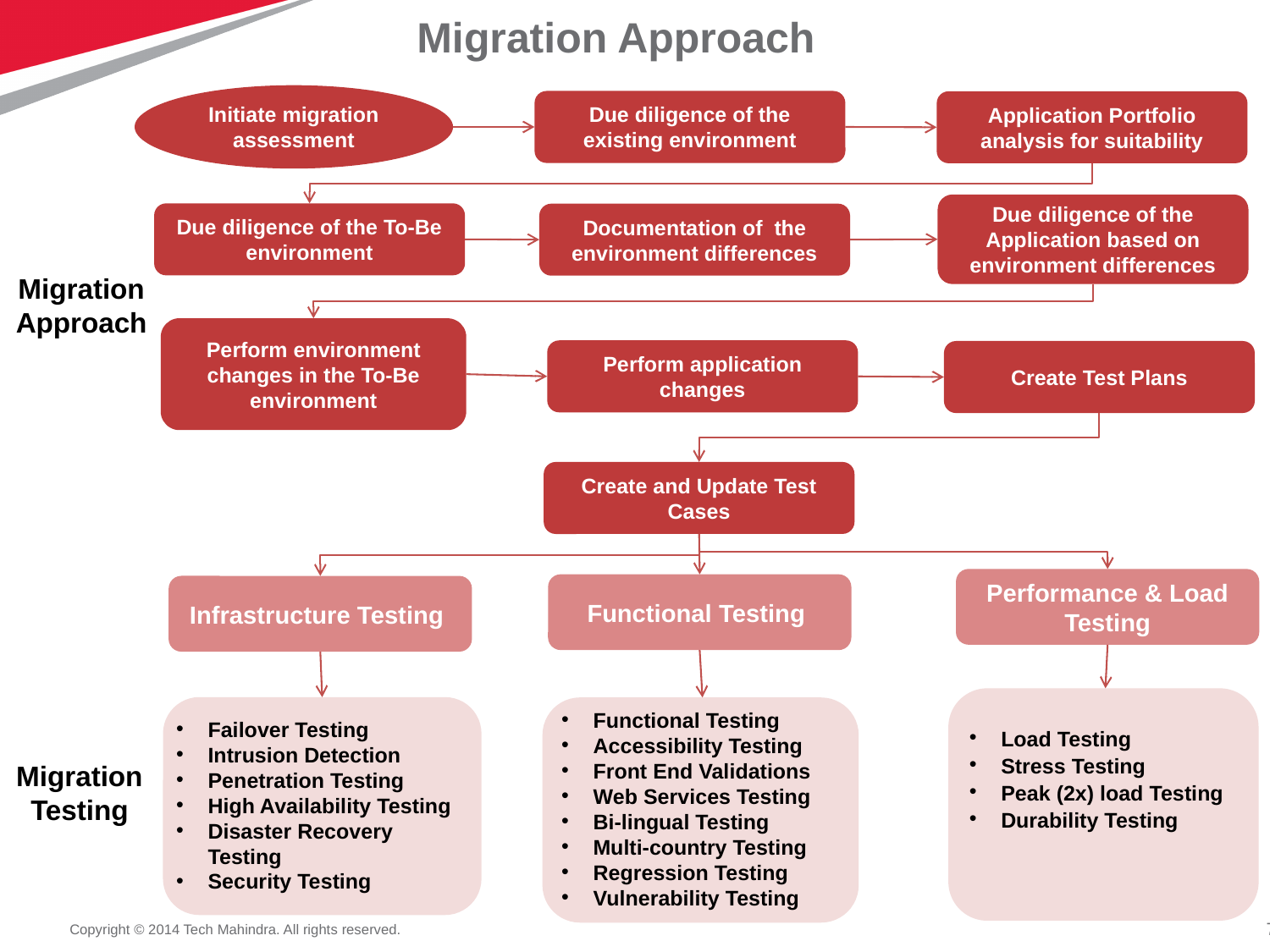

# Migration Approach
Initiate migration assessment
Due diligence of the existing environment
Application Portfolio analysis for suitability
Due diligence of the Application based on environment differences
Due diligence of the To-Be environment
Documentation of  the environment differences
Migration
Approach
Perform environment changes in the To-Be environment
Perform application changes
Create Test Plans
Create and Update Test Cases
Performance & Load Testing
Functional Testing
Infrastructure Testing

Functional Testing
Accessibility Testing
Front End Validations
Web Services Testing
Bi-lingual Testing
Multi-country Testing
Regression Testing
Vulnerability Testing
Failover Testing
Intrusion Detection
Penetration Testing
High Availability Testing
Disaster Recovery Testing
Security Testing
Load Testing
Stress Testing
Peak (2x) load Testing
Durability Testing
Migration
Testing